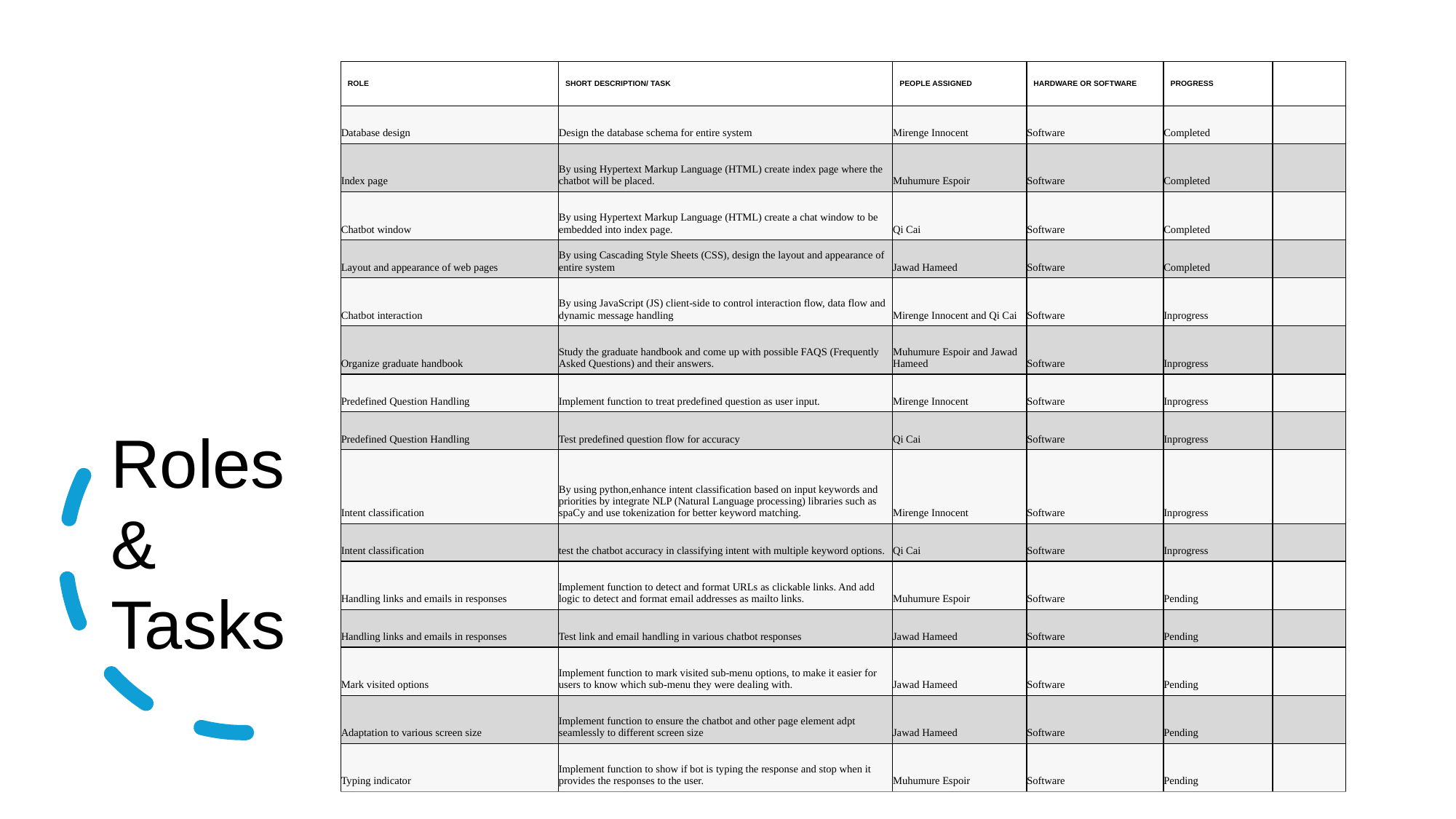

| ROLE | SHORT DESCRIPTION/ TASK | PEOPLE ASSIGNED | HARDWARE OR SOFTWARE | PROGRESS |  |
| --- | --- | --- | --- | --- | --- |
| Database design | Design the database schema for entire system | Mirenge Innocent | Software | Completed |  |
| Index page | By using Hypertext Markup Language (HTML) create index page where the chatbot will be placed. | Muhumure Espoir | Software | Completed |  |
| Chatbot window | By using Hypertext Markup Language (HTML) create a chat window to be embedded into index page. | Qi Cai | Software | Completed |  |
| Layout and appearance of web pages | By using Cascading Style Sheets (CSS), design the layout and appearance of entire system | Jawad Hameed | Software | Completed |  |
| Chatbot interaction | By using JavaScript (JS) client-side to control interaction flow, data flow and dynamic message handling | Mirenge Innocent and Qi Cai | Software | Inprogress |  |
| Organize graduate handbook | Study the graduate handbook and come up with possible FAQS (Frequently Asked Questions) and their answers. | Muhumure Espoir and Jawad Hameed | Software | Inprogress |  |
| Predefined Question Handling | Implement function to treat predefined question as user input. | Mirenge Innocent | Software | Inprogress |  |
| Predefined Question Handling | Test predefined question flow for accuracy | Qi Cai | Software | Inprogress |  |
| Intent classification | By using python,enhance intent classification based on input keywords and priorities by integrate NLP (Natural Language processing) libraries such as spaCy and use tokenization for better keyword matching. | Mirenge Innocent | Software | Inprogress |  |
| Intent classification | test the chatbot accuracy in classifying intent with multiple keyword options. | Qi Cai | Software | Inprogress |  |
| Handling links and emails in responses | Implement function to detect and format URLs as clickable links. And add logic to detect and format email addresses as mailto links. | Muhumure Espoir | Software | Pending |  |
| Handling links and emails in responses | Test link and email handling in various chatbot responses | Jawad Hameed | Software | Pending |  |
| Mark visited options | Implement function to mark visited sub-menu options, to make it easier for users to know which sub-menu they were dealing with. | Jawad Hameed | Software | Pending |  |
| Adaptation to various screen size | Implement function to ensure the chatbot and other page element adpt seamlessly to different screen size | Jawad Hameed | Software | Pending |  |
| Typing indicator | Implement function to show if bot is typing the response and stop when it provides the responses to the user. | Muhumure Espoir | Software | Pending |  |

Roles
&
Tasks